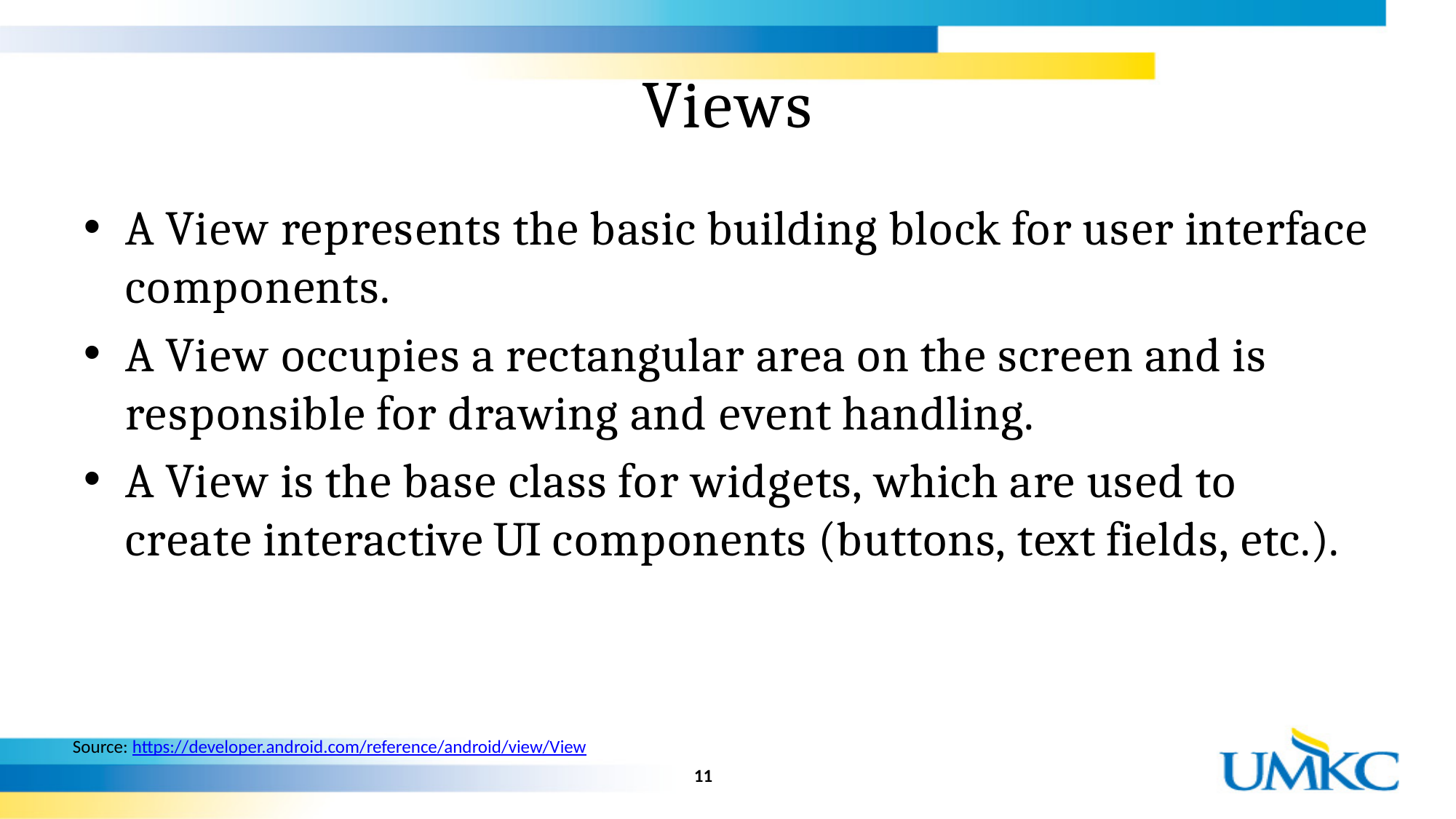

# Views
A View represents the basic building block for user interface components.
A View occupies a rectangular area on the screen and is responsible for drawing and event handling.
A View is the base class for widgets, which are used to create interactive UI components (buttons, text fields, etc.).
Source: https://developer.android.com/reference/android/view/View
11